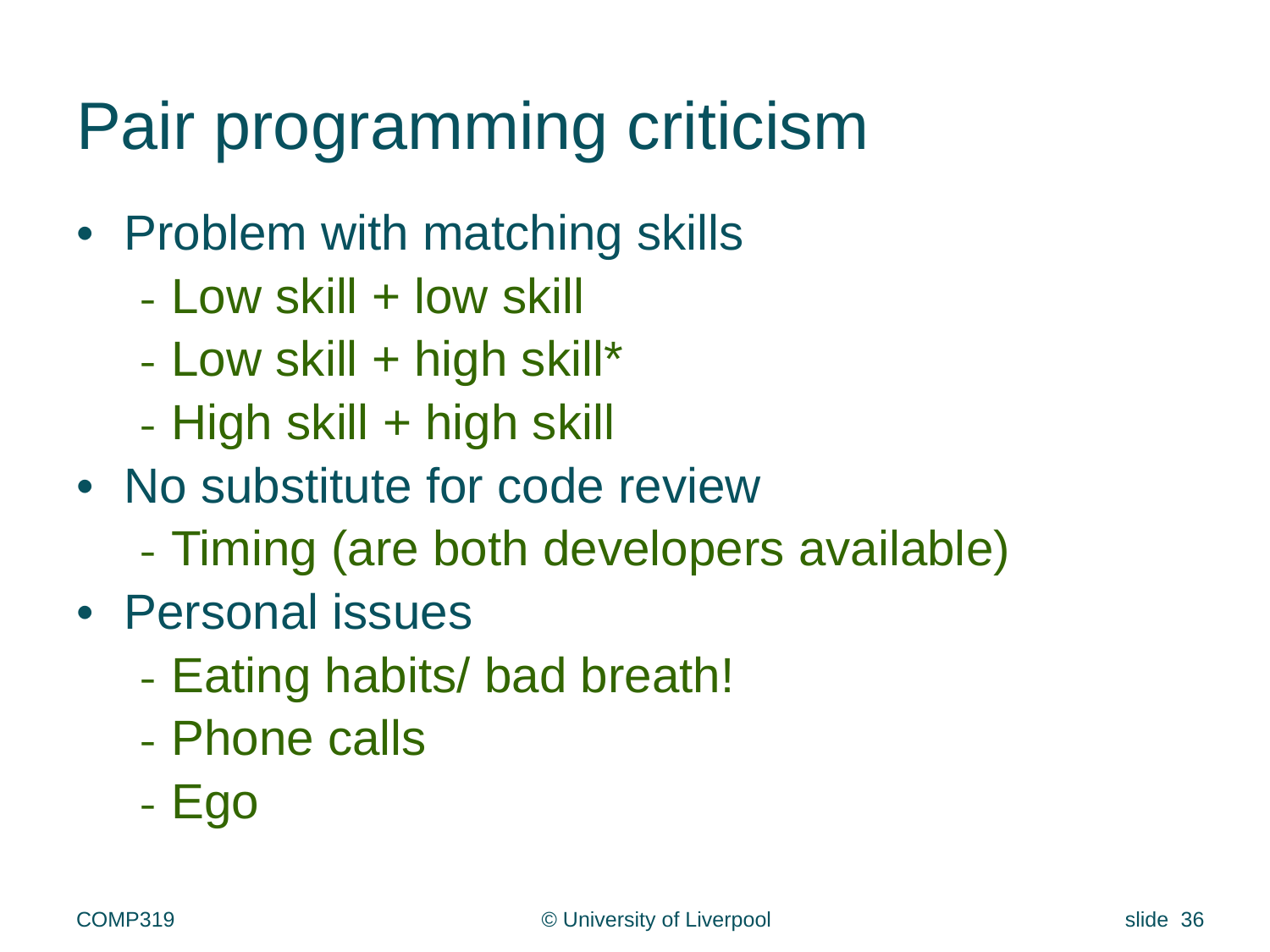

# Pair programming criticism
Problem with matching skills
Low skill + low skill
Low skill + high skill*
High skill + high skill
No substitute for code review
Timing (are both developers available)
Personal issues
Eating habits/ bad breath!
Phone calls
Ego

COMP319
© University of Liverpool
slide  36